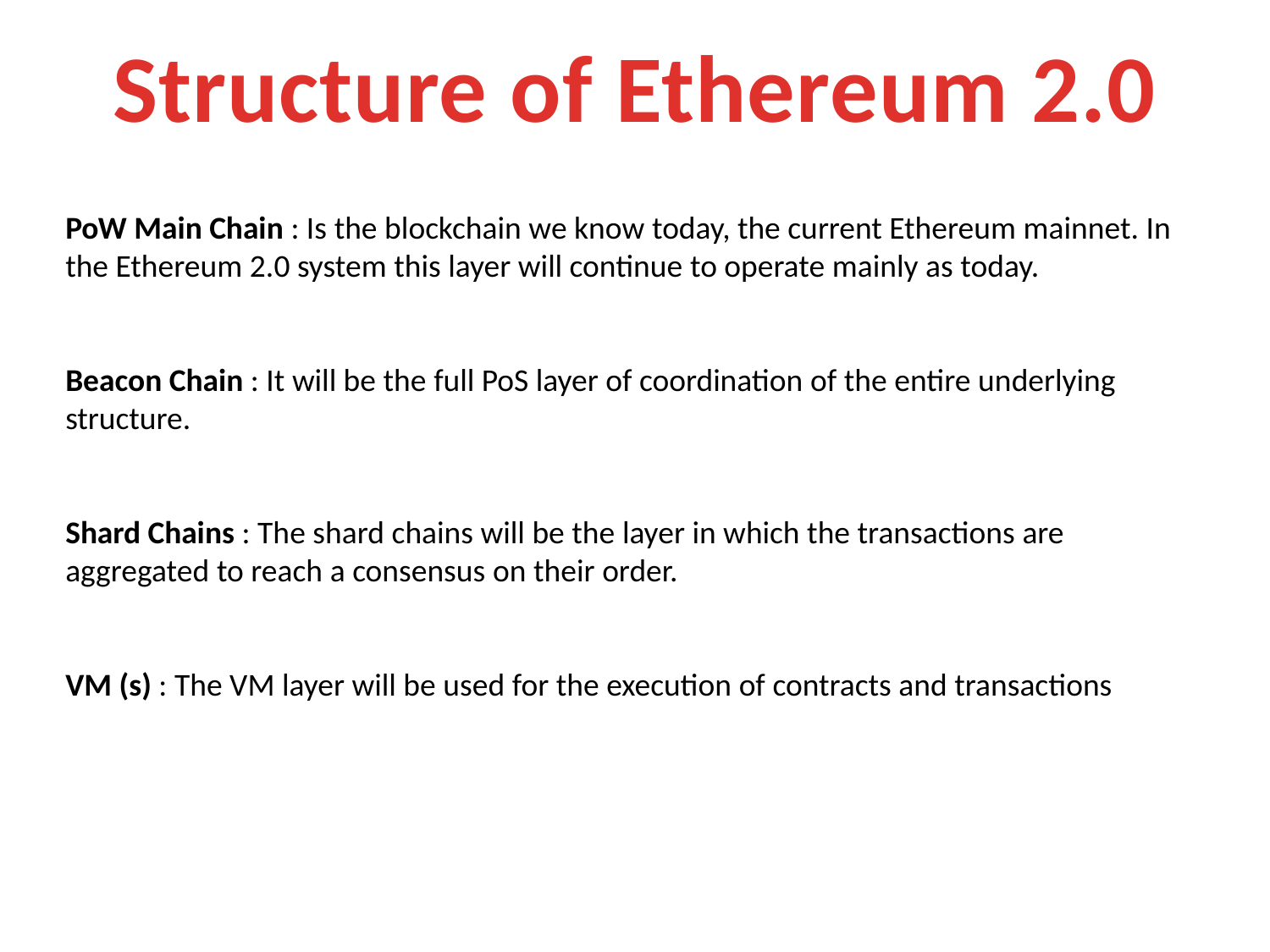

Structure of Ethereum 2.0
PoW Main Chain : Is the blockchain we know today, the current Ethereum mainnet. In the Ethereum 2.0 system this layer will continue to operate mainly as today.

Beacon Chain : It will be the full PoS layer of coordination of the entire underlying structure.

Shard Chains : The shard chains will be the layer in which the transactions are aggregated to reach a consensus on their order.

VM (s) : The VM layer will be used for the execution of contracts and transactions